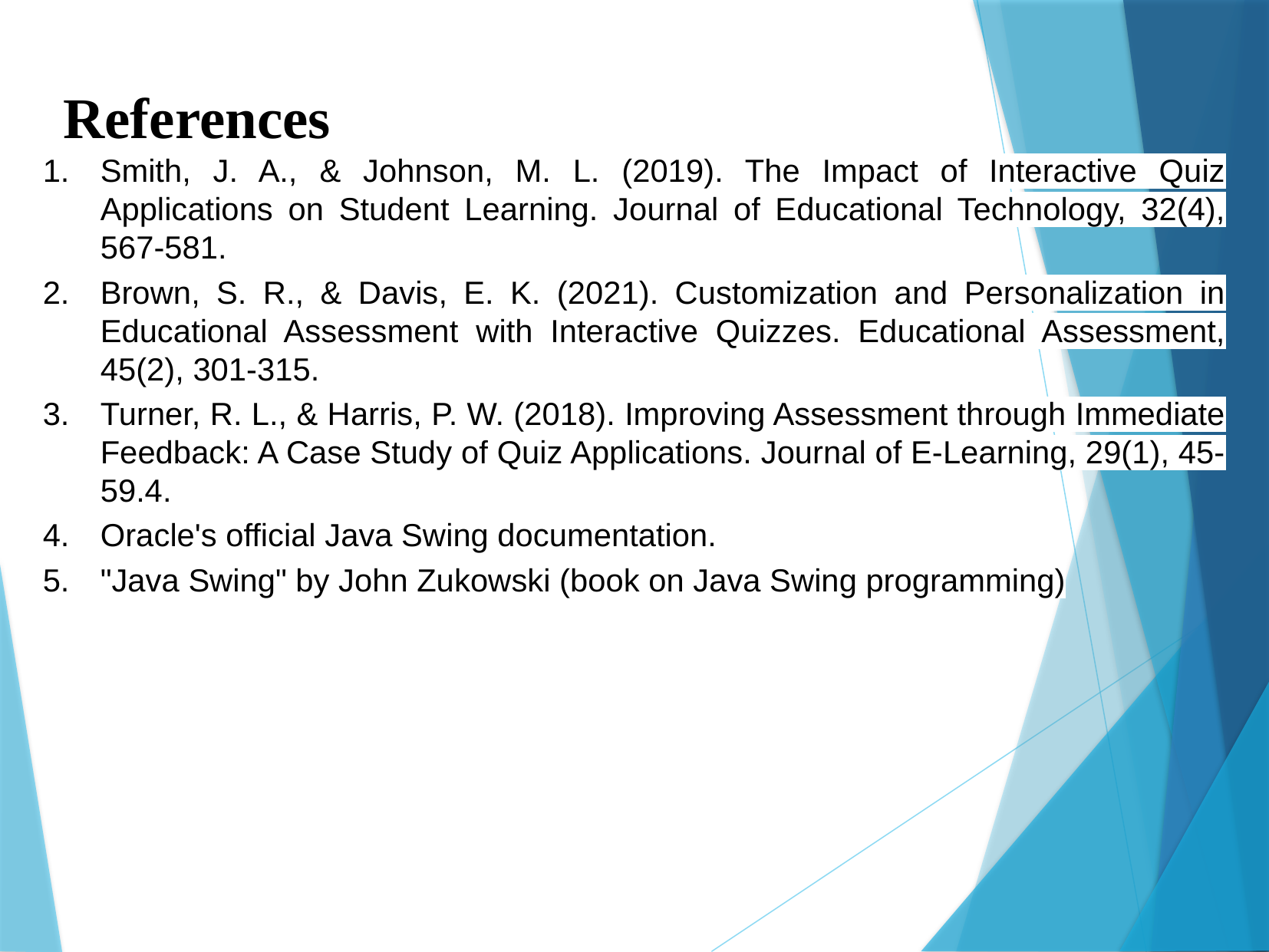

References
Smith, J. A., & Johnson, M. L. (2019). The Impact of Interactive Quiz Applications on Student Learning. Journal of Educational Technology, 32(4), 567-581.
Brown, S. R., & Davis, E. K. (2021). Customization and Personalization in Educational Assessment with Interactive Quizzes. Educational Assessment, 45(2), 301-315.
Turner, R. L., & Harris, P. W. (2018). Improving Assessment through Immediate Feedback: A Case Study of Quiz Applications. Journal of E-Learning, 29(1), 45-59.4.
Oracle's official Java Swing documentation.
"Java Swing" by John Zukowski (book on Java Swing programming)